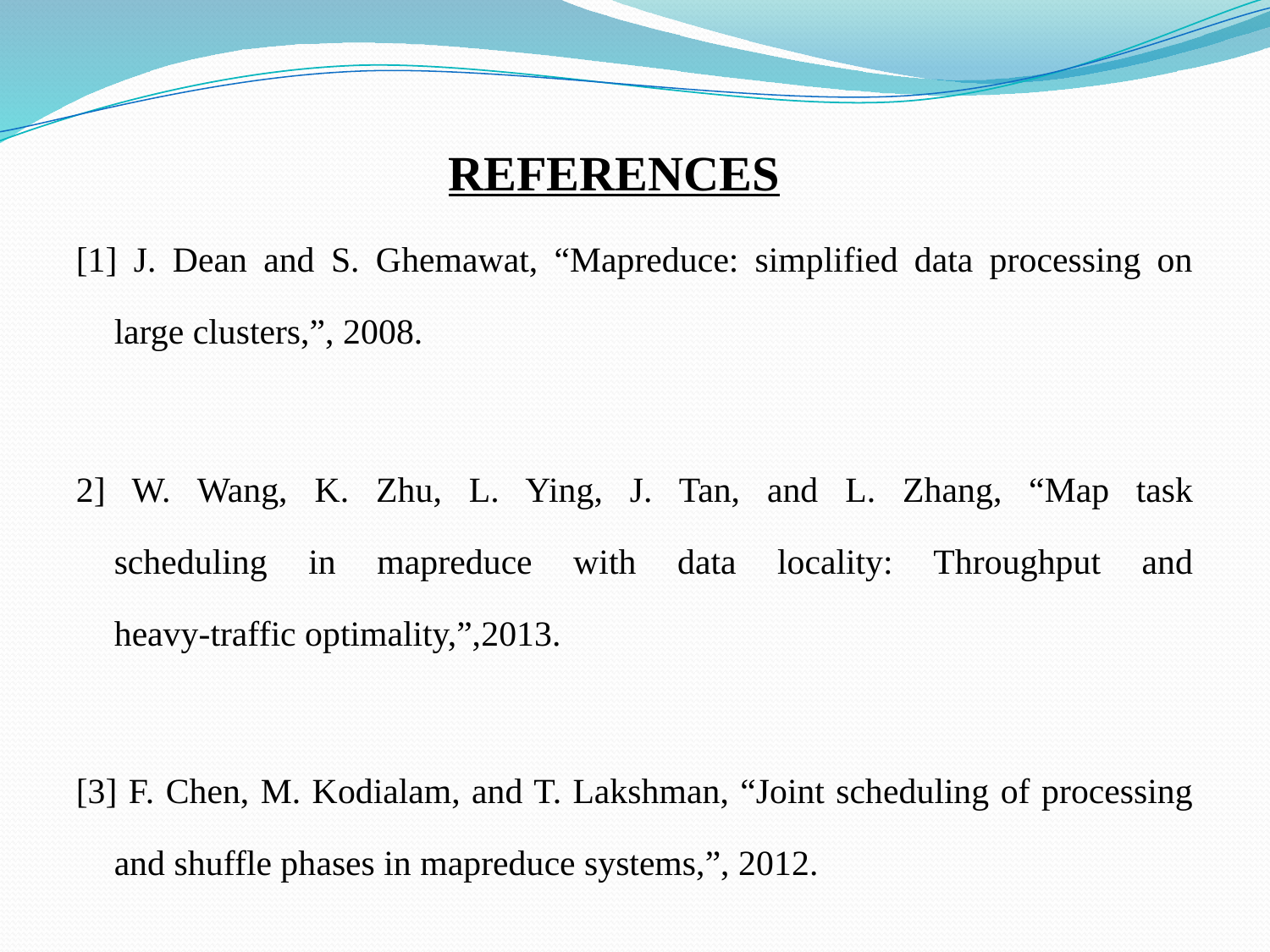

# REFERENCES
[1] J. Dean and S. Ghemawat, “Mapreduce: simplified data processing on large clusters,”, 2008.

2] W. Wang, K. Zhu, L. Ying, J. Tan, and L. Zhang, “Map task
scheduling in mapreduce with data locality: Throughput and
heavy-traffic optimality,”,2013.

[3] F. Chen, M. Kodialam, and T. Lakshman, “Joint scheduling of processing and shuffle phases in mapreduce systems,”, 2012.